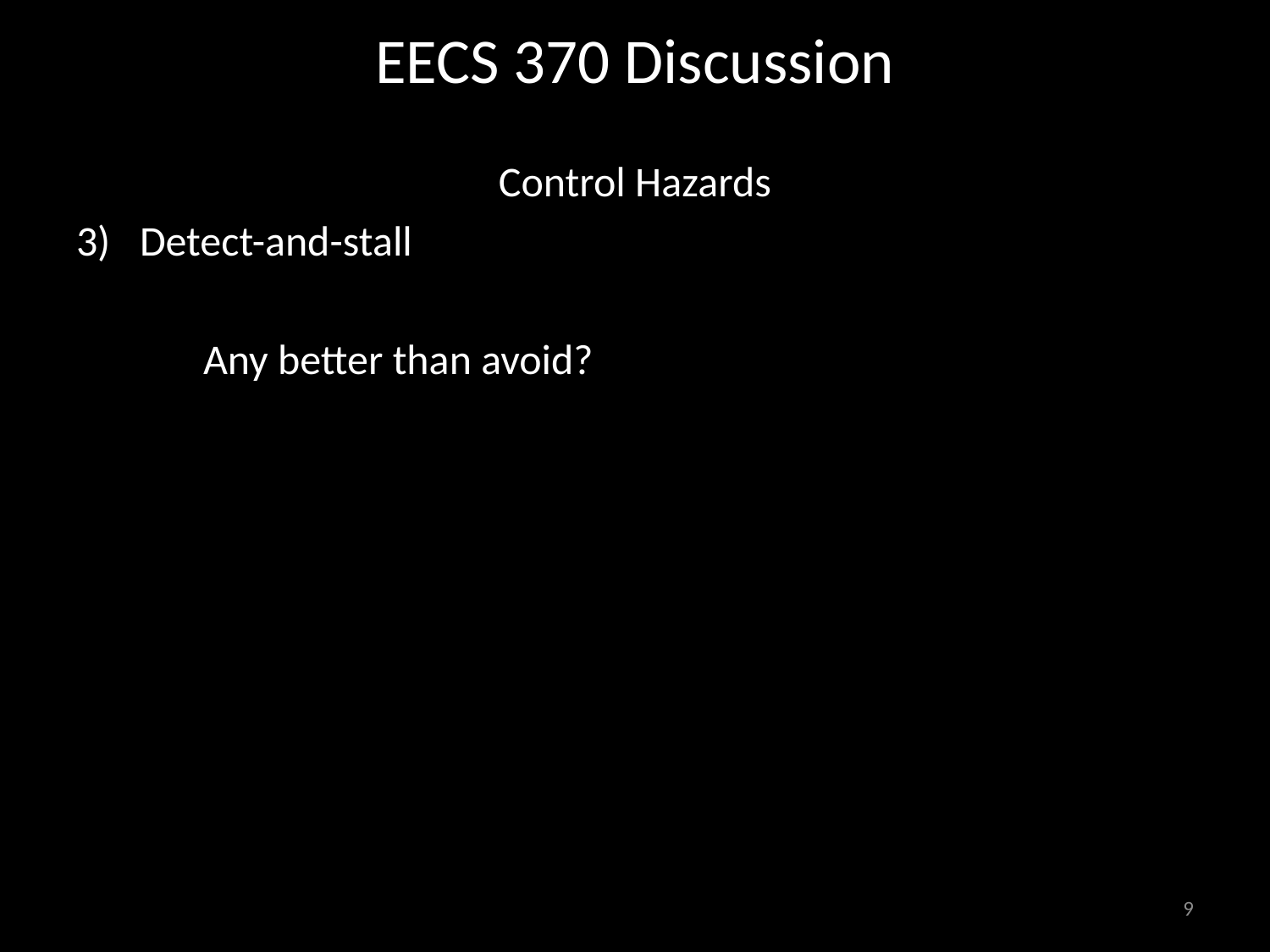

# EECS 370 Discussion
Control Hazards
Detect-and-stall

	Any better than avoid?
9